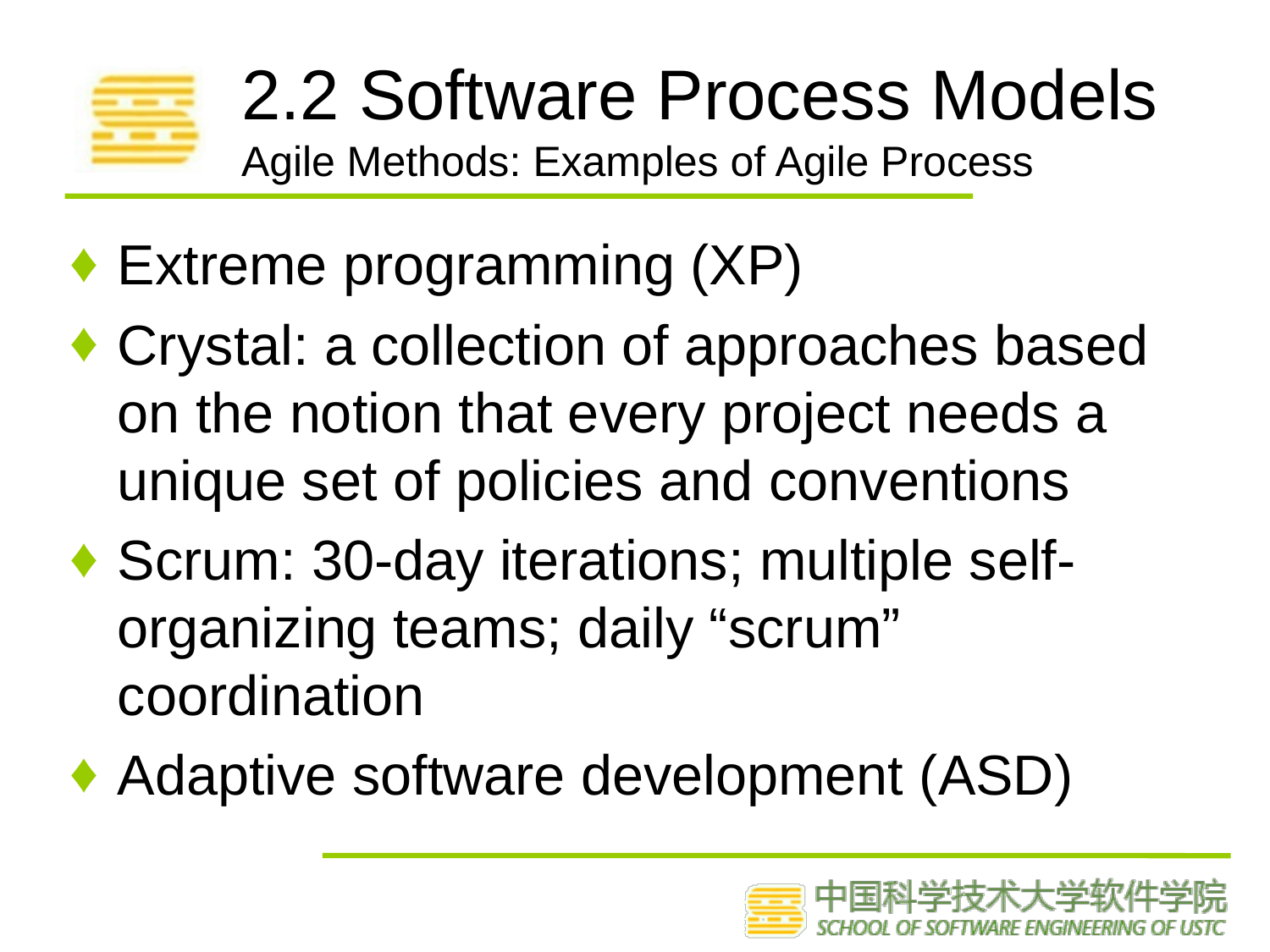

# 2.2 Software Process Models Agile Methods: Examples of Agile Process
Extreme programming (XP)
Crystal: a collection of approaches based on the notion that every project needs a unique set of policies and conventions
Scrum: 30-day iterations; multiple self-organizing teams; daily “scrum” coordination
Adaptive software development (ASD)